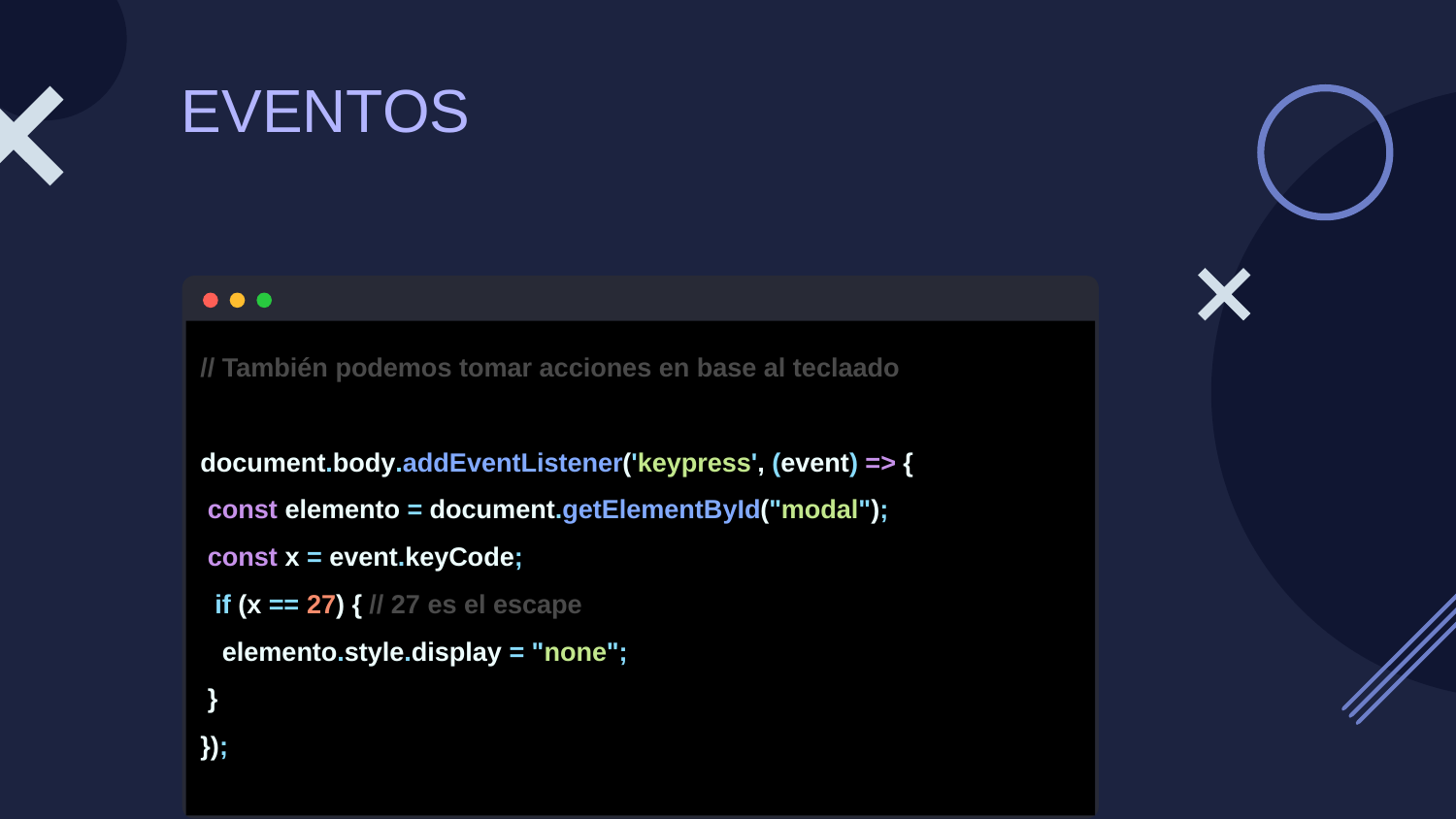

# EVENTOS

// También podemos tomar acciones en base al teclaado

document.body.addEventListener('keypress', (event) => {
 const elemento = document.getElementById("modal");
 const x = event.keyCode;
  if (x == 27) { // 27 es el escape
   elemento.style.display = "none";
 }
});